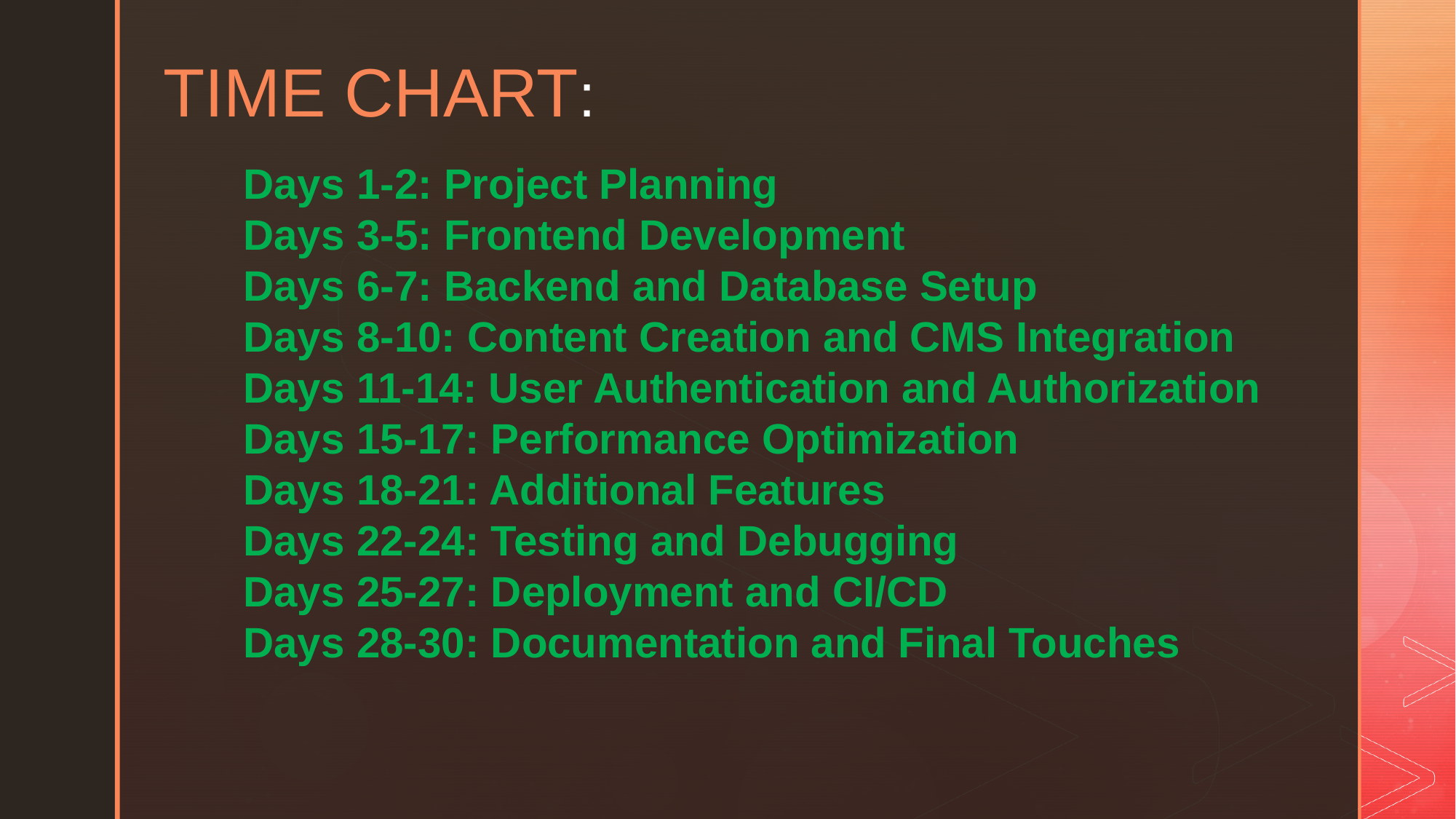

TIME CHART:
Days 1-2: Project Planning
Days 3-5: Frontend Development
Days 6-7: Backend and Database Setup
Days 8-10: Content Creation and CMS Integration
Days 11-14: User Authentication and Authorization
Days 15-17: Performance Optimization
Days 18-21: Additional Features
Days 22-24: Testing and Debugging
Days 25-27: Deployment and CI/CD
Days 28-30: Documentation and Final Touches